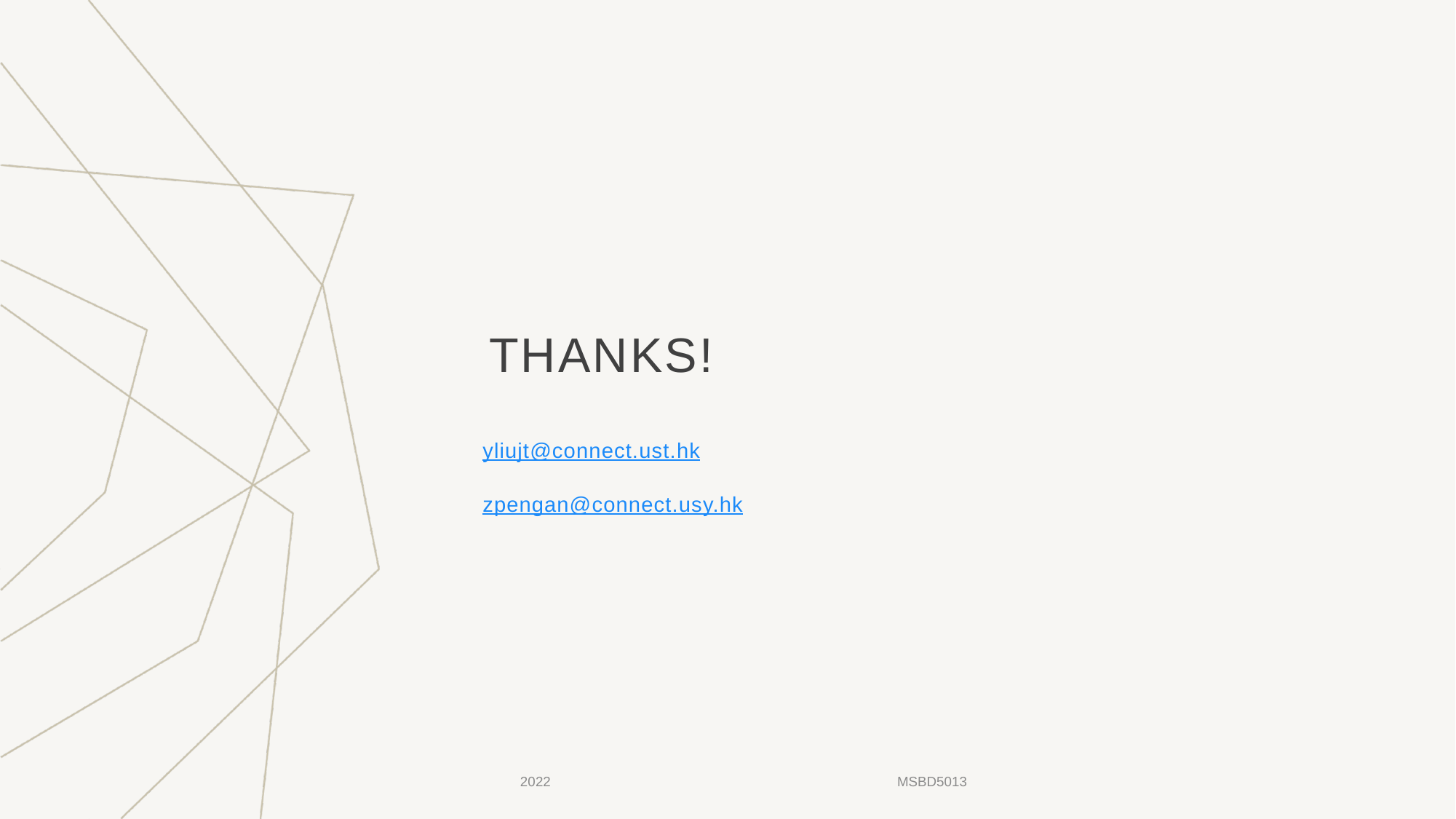

# Thanks!
yliujt@connect.ust.hk
zpengan@connect.usy.hk

2022
MSBD5013
20